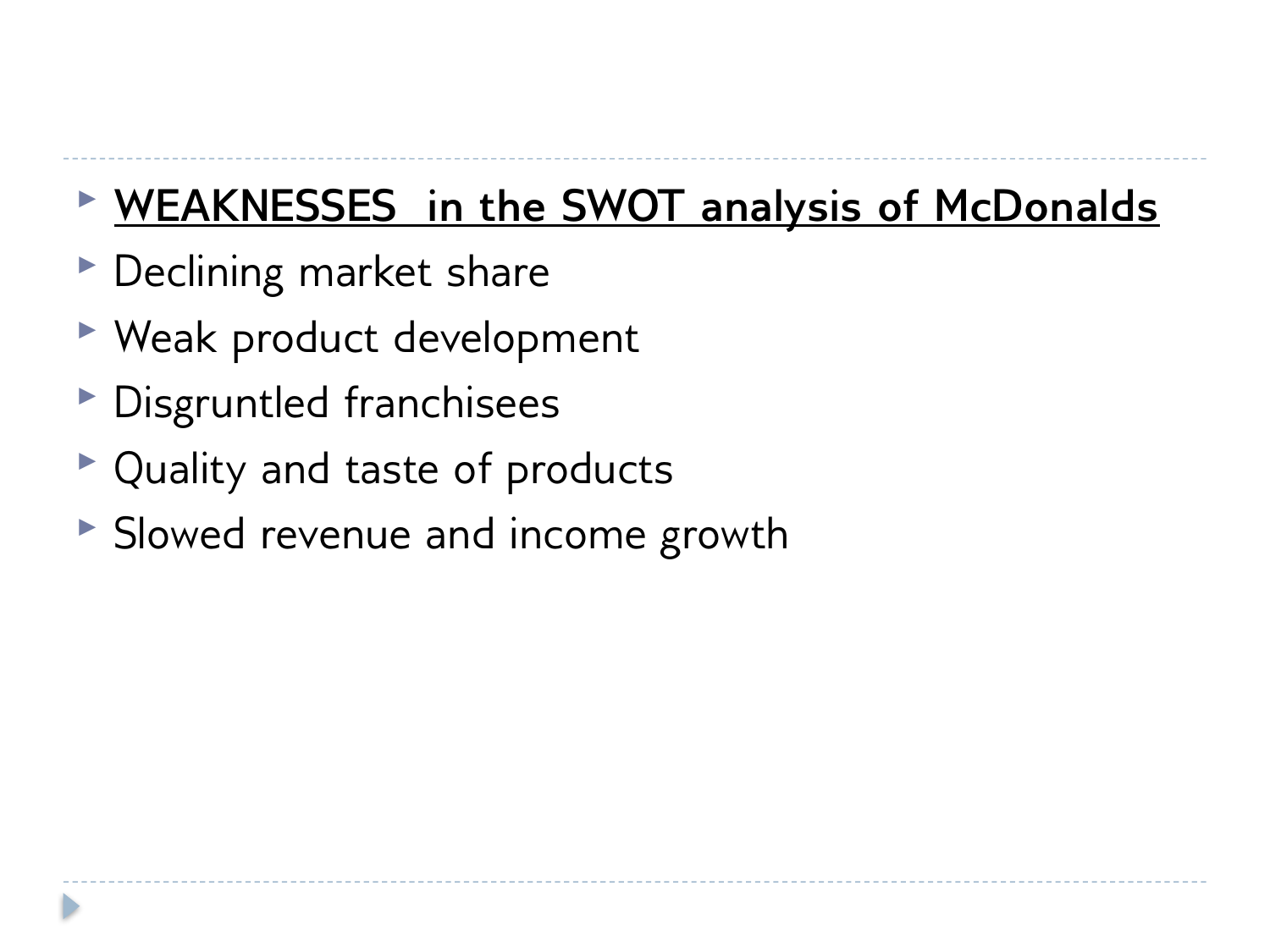

#
WEAKNESSES  in the SWOT analysis of McDonalds
Declining market share
Weak product development
Disgruntled franchisees
Quality and taste of products
Slowed revenue and income growth